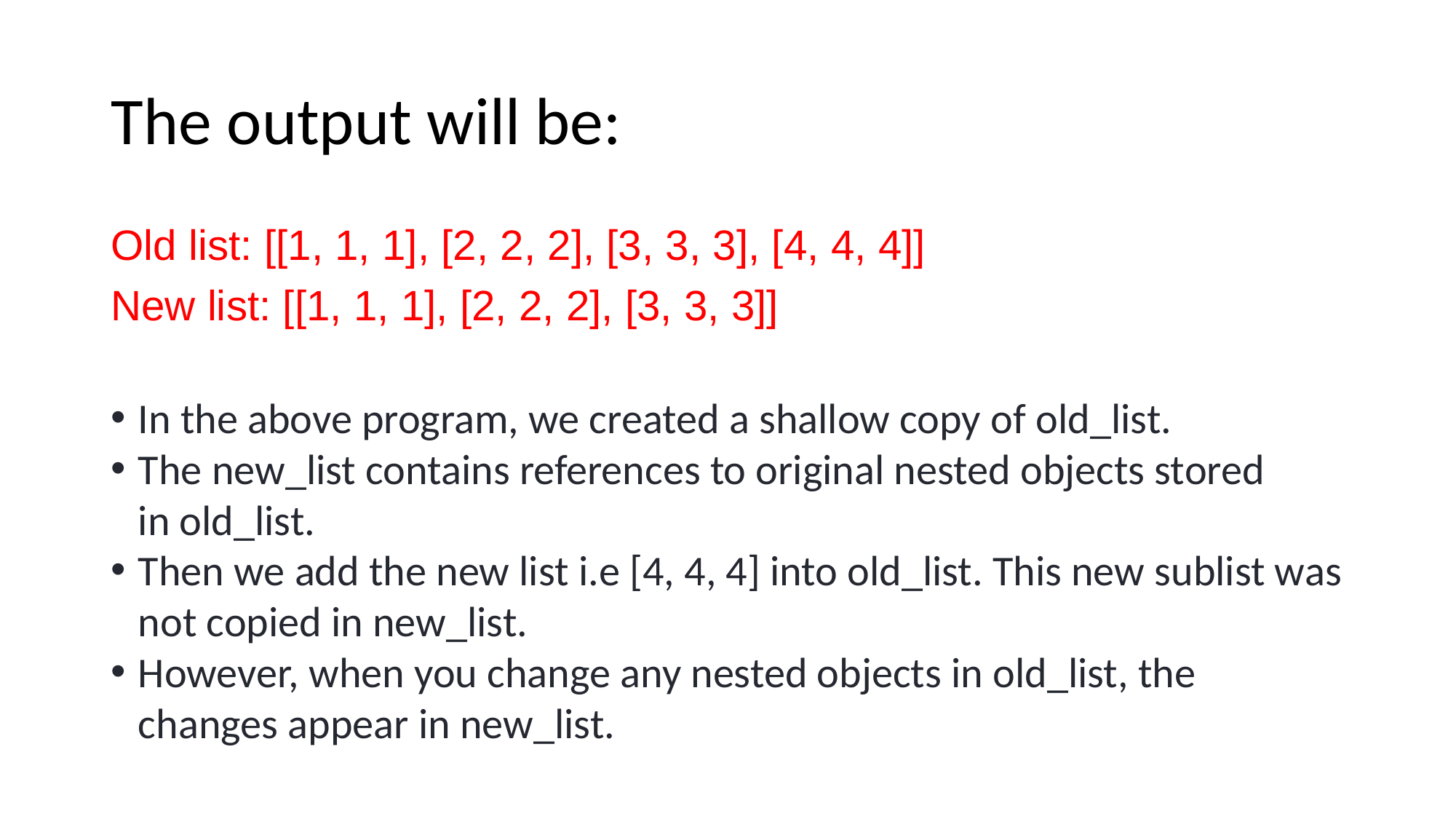

# The output will be:
Old list: [[1, 1, 1], [2, 2, 2], [3, 3, 3], [4, 4, 4]]
New list: [[1, 1, 1], [2, 2, 2], [3, 3, 3]]

In the above program, we created a shallow copy of old_list.
The new_list contains references to original nested objects stored in old_list.
Then we add the new list i.e [4, 4, 4] into old_list. This new sublist was not copied in new_list.
However, when you change any nested objects in old_list, the changes appear in new_list.